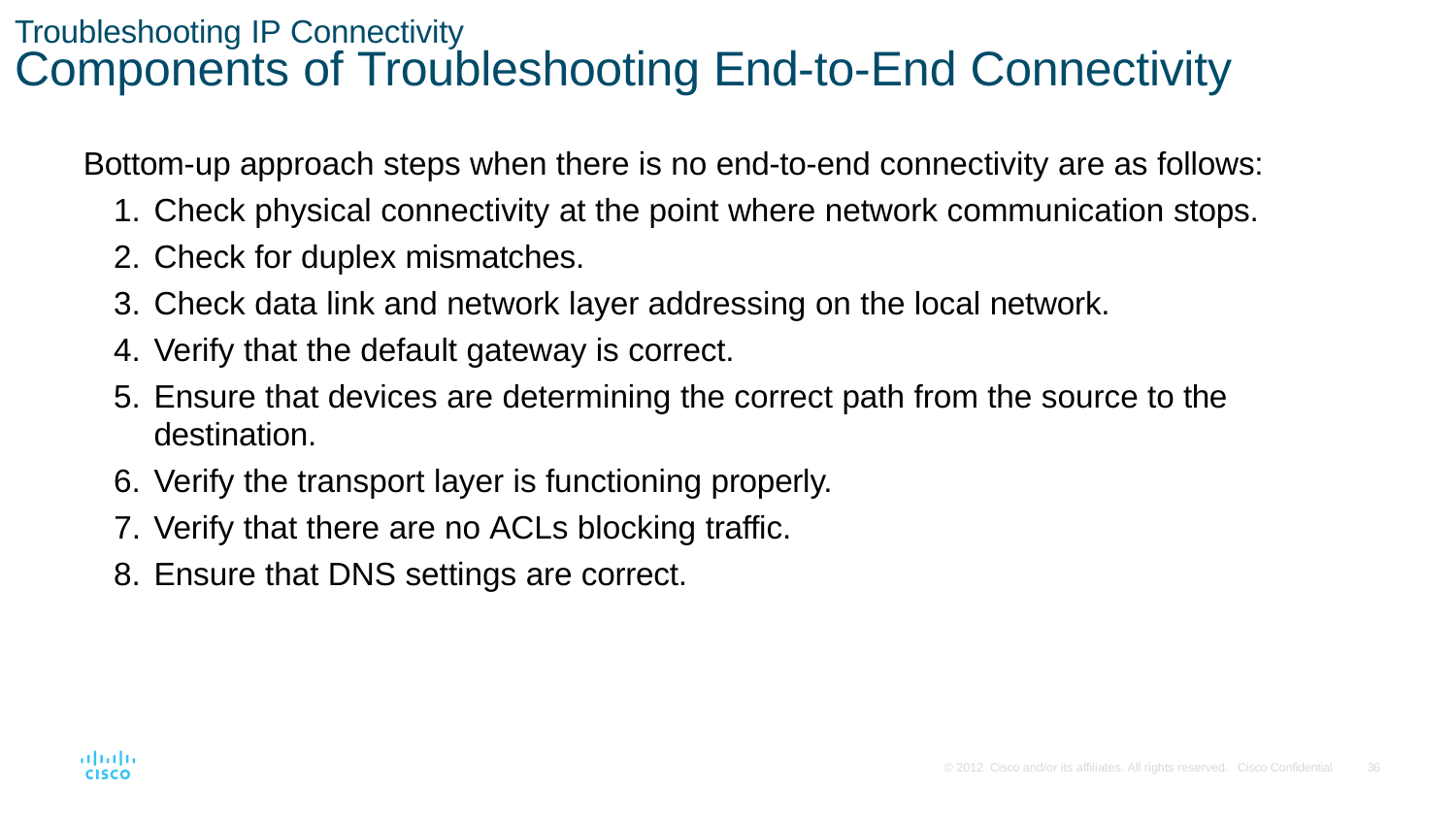

Troubleshooting IP Connectivity
# Components of Troubleshooting End-to-End Connectivity
Bottom-up approach steps when there is no end-to-end connectivity are as follows:
Check physical connectivity at the point where network communication stops.
Check for duplex mismatches.
Check data link and network layer addressing on the local network.
Verify that the default gateway is correct.
Ensure that devices are determining the correct path from the source to the destination.
Verify the transport layer is functioning properly.
Verify that there are no ACLs blocking traffic.
Ensure that DNS settings are correct.
© 2012 Cisco and/or its affiliates. All rights reserved. Cisco Confidential
36